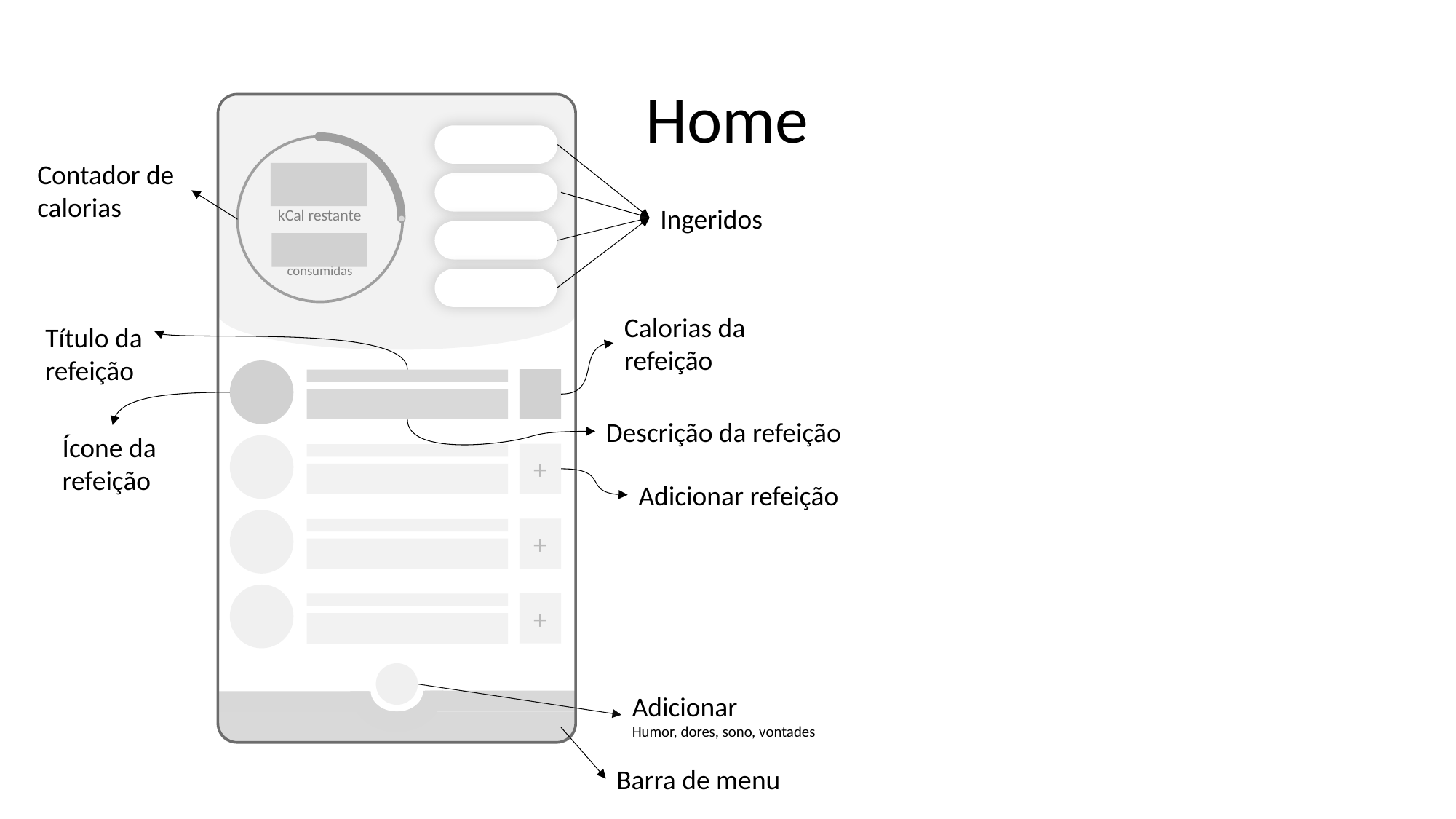

# Home

kCal restante

consumidas
Contador de
calorias

Ingeridos

Calorias da
refeição
Título da
refeição

Descrição da refeição
Ícone da
refeição

+

Adicionar refeição

+

+

Adicionar
Humor, dores, sono, vontades

Barra de menu